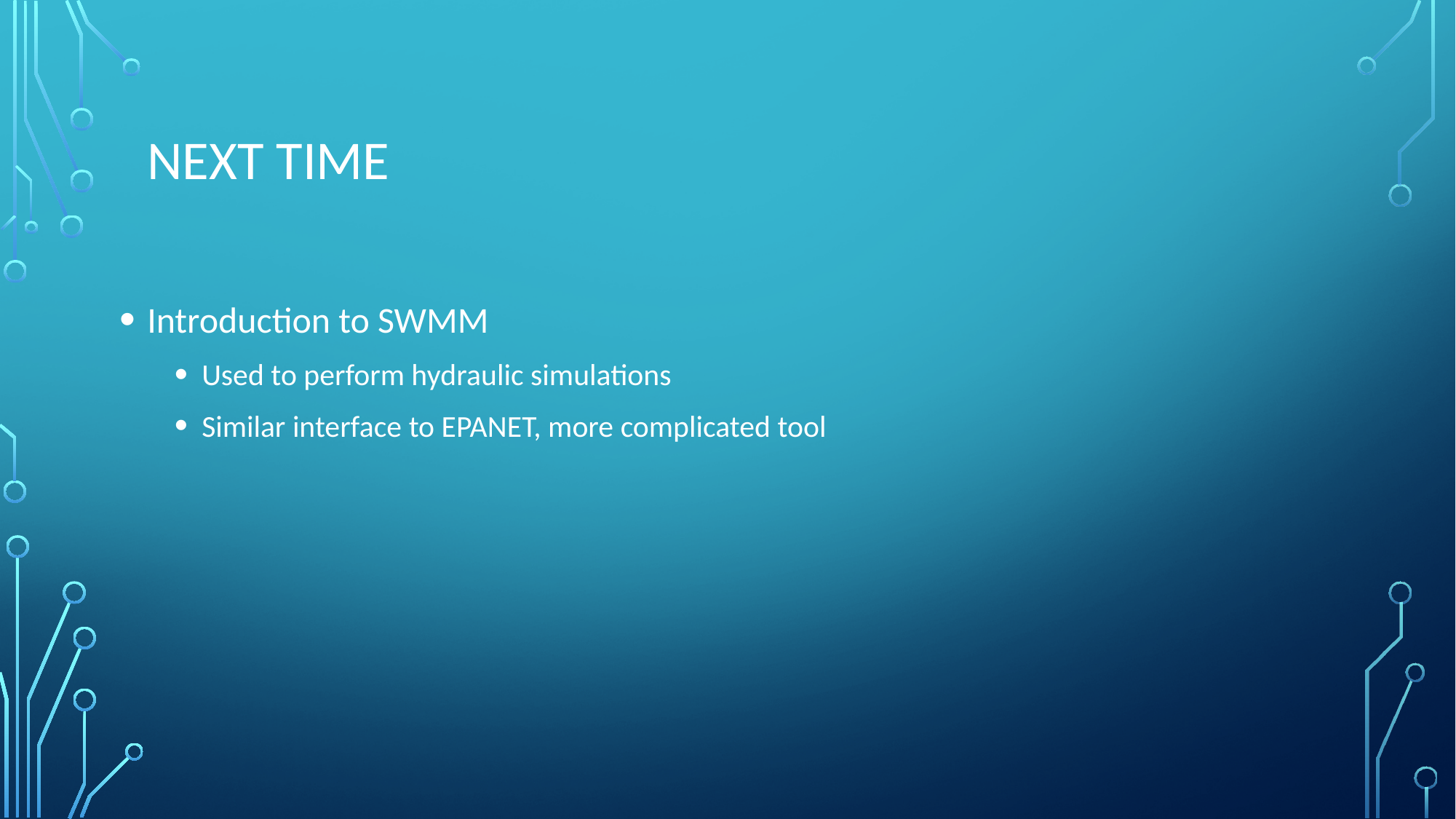

# Next Time
Introduction to SWMM
Used to perform hydraulic simulations
Similar interface to EPANET, more complicated tool